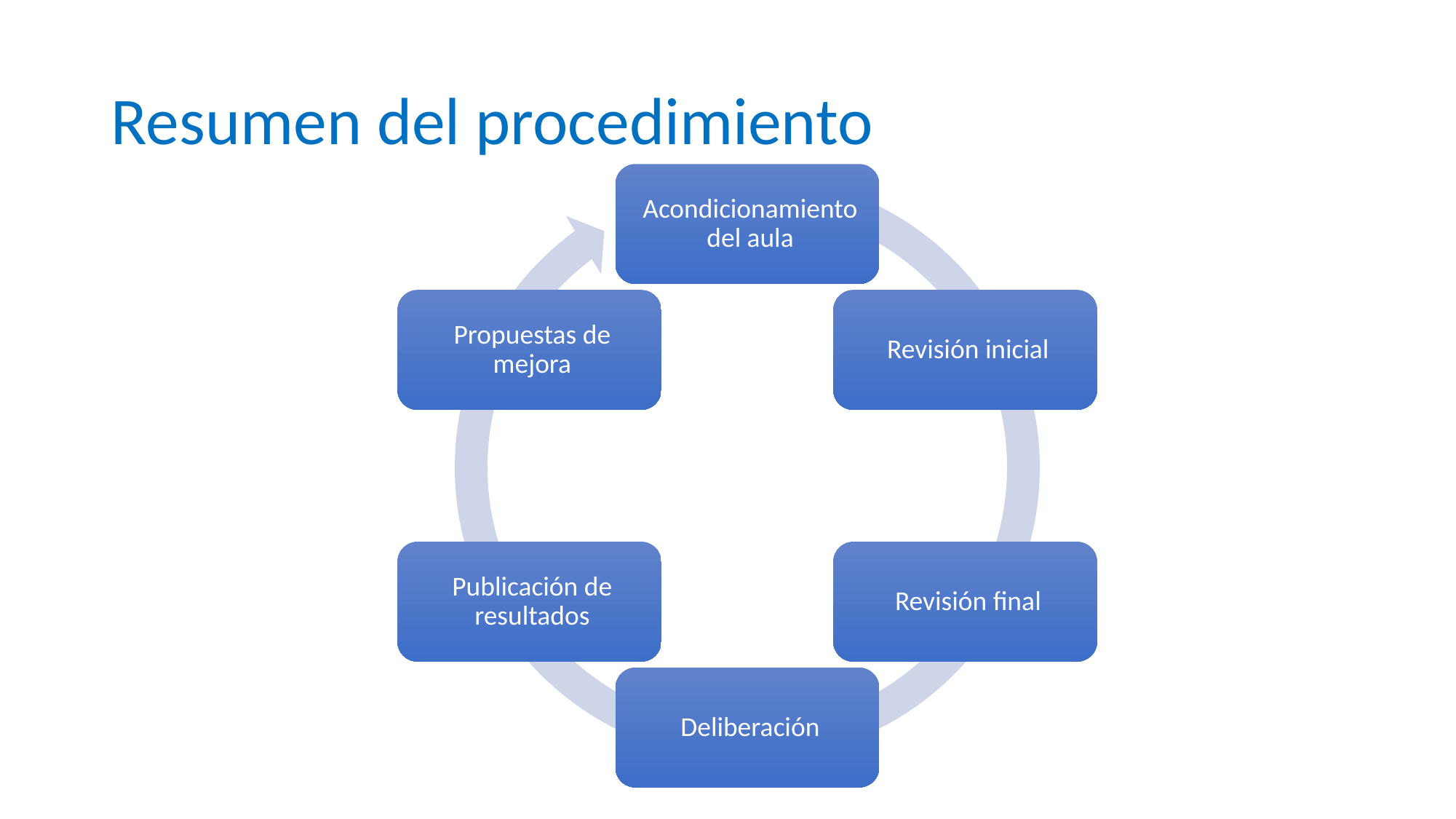

# Resumen del procedimiento
Acondicionamiento del aula
Revisión inicial
Revisión final
Deliberación
Publicación de resultados
Propuestas de mejora